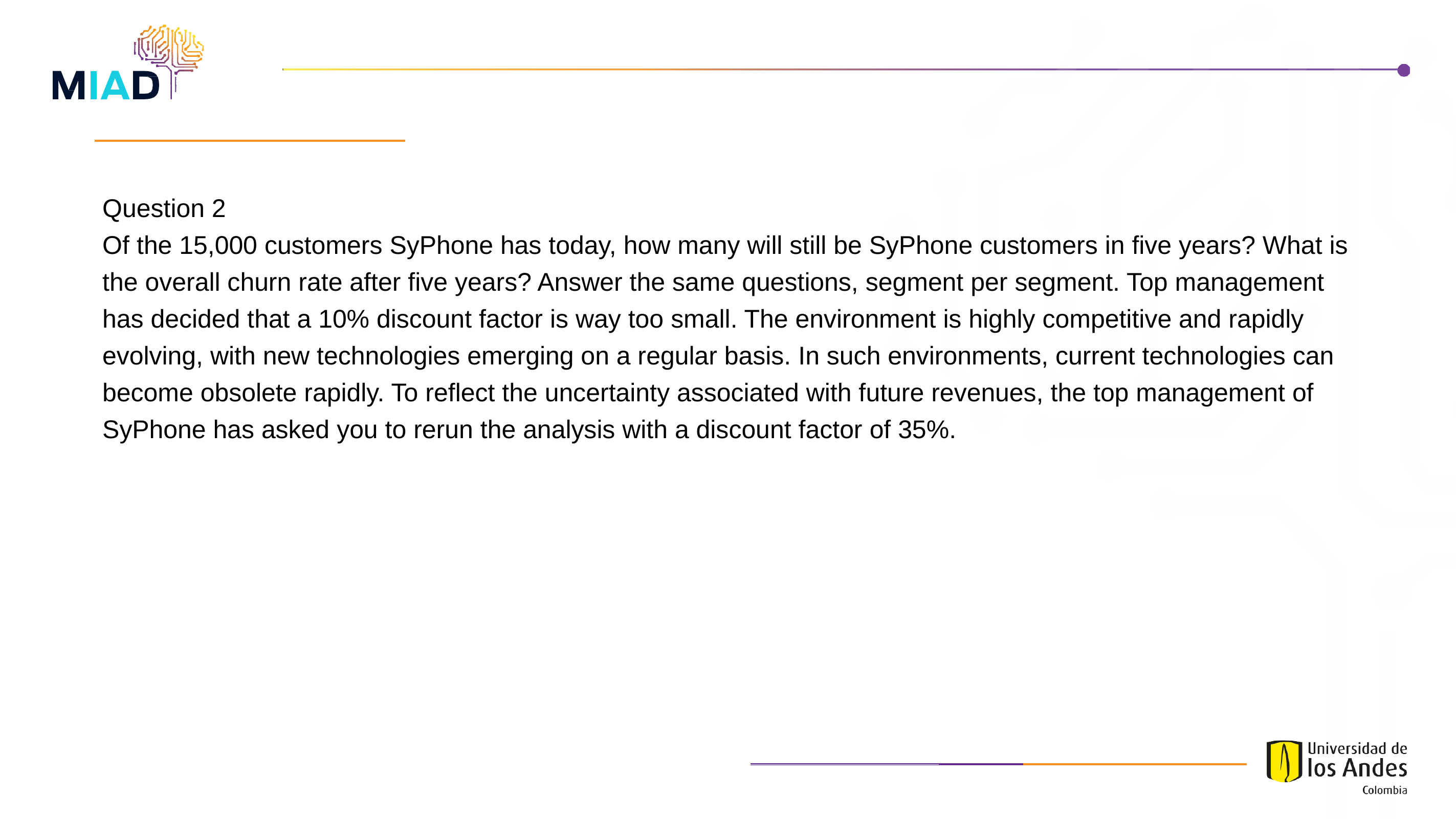

Question 2
Of the 15,000 customers SyPhone has today, how many will still be SyPhone customers in five years? What is the overall churn rate after five years? Answer the same questions, segment per segment. Top management has decided that a 10% discount factor is way too small. The environment is highly competitive and rapidly evolving, with new technologies emerging on a regular basis. In such environments, current technologies can become obsolete rapidly. To reflect the uncertainty associated with future revenues, the top management of SyPhone has asked you to rerun the analysis with a discount factor of 35%.